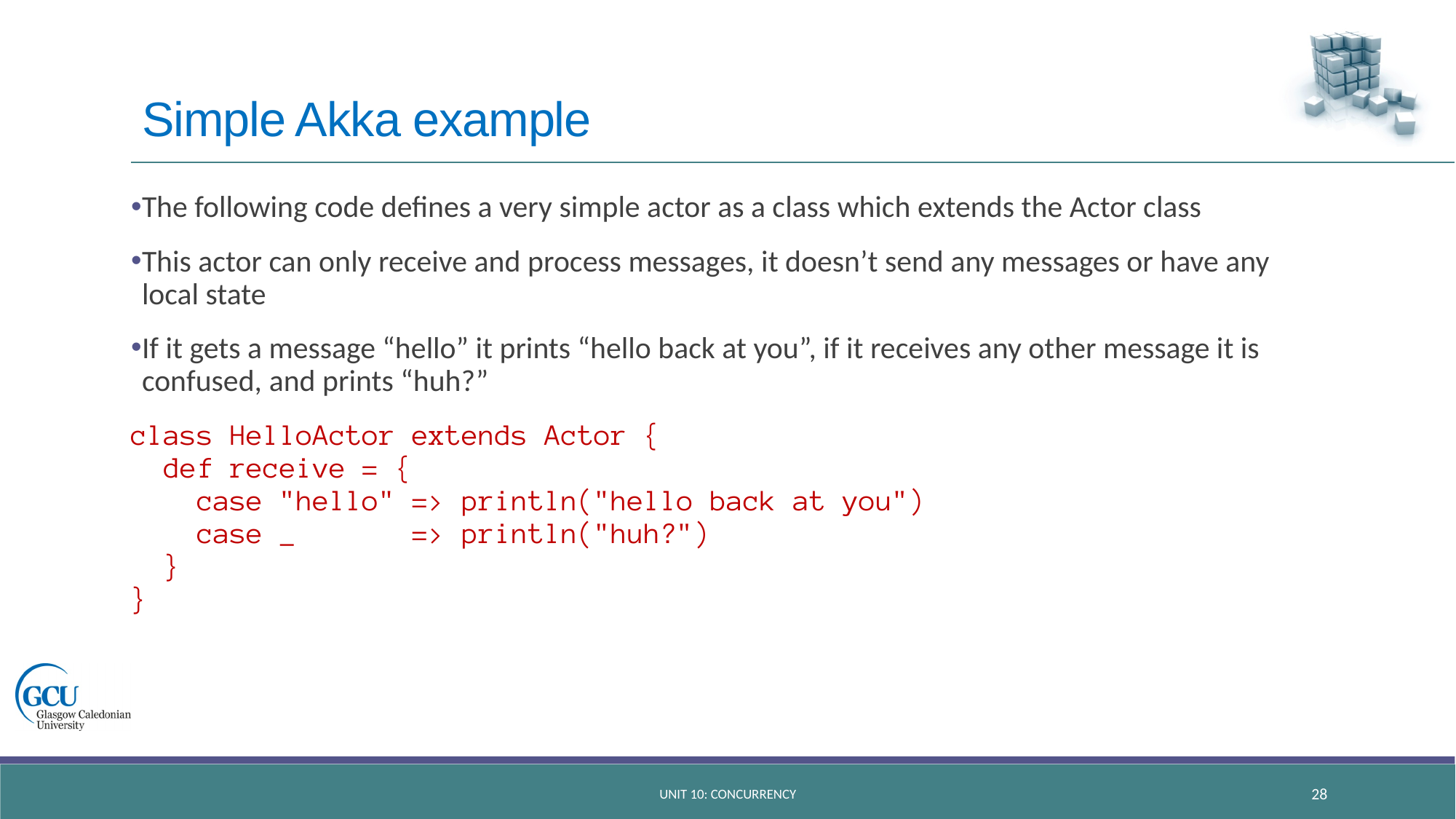

# Simple Akka example
The following code defines a very simple actor as a class which extends the Actor class
This actor can only receive and process messages, it doesn’t send any messages or have any local state
If it gets a message “hello” it prints “hello back at you”, if it receives any other message it is confused, and prints “huh?”
class HelloActor extends Actor {
  def receive = {
    case "hello" => println("hello back at you")
    case _       => println("huh?")
  }
}
unit 10: concurrency
28